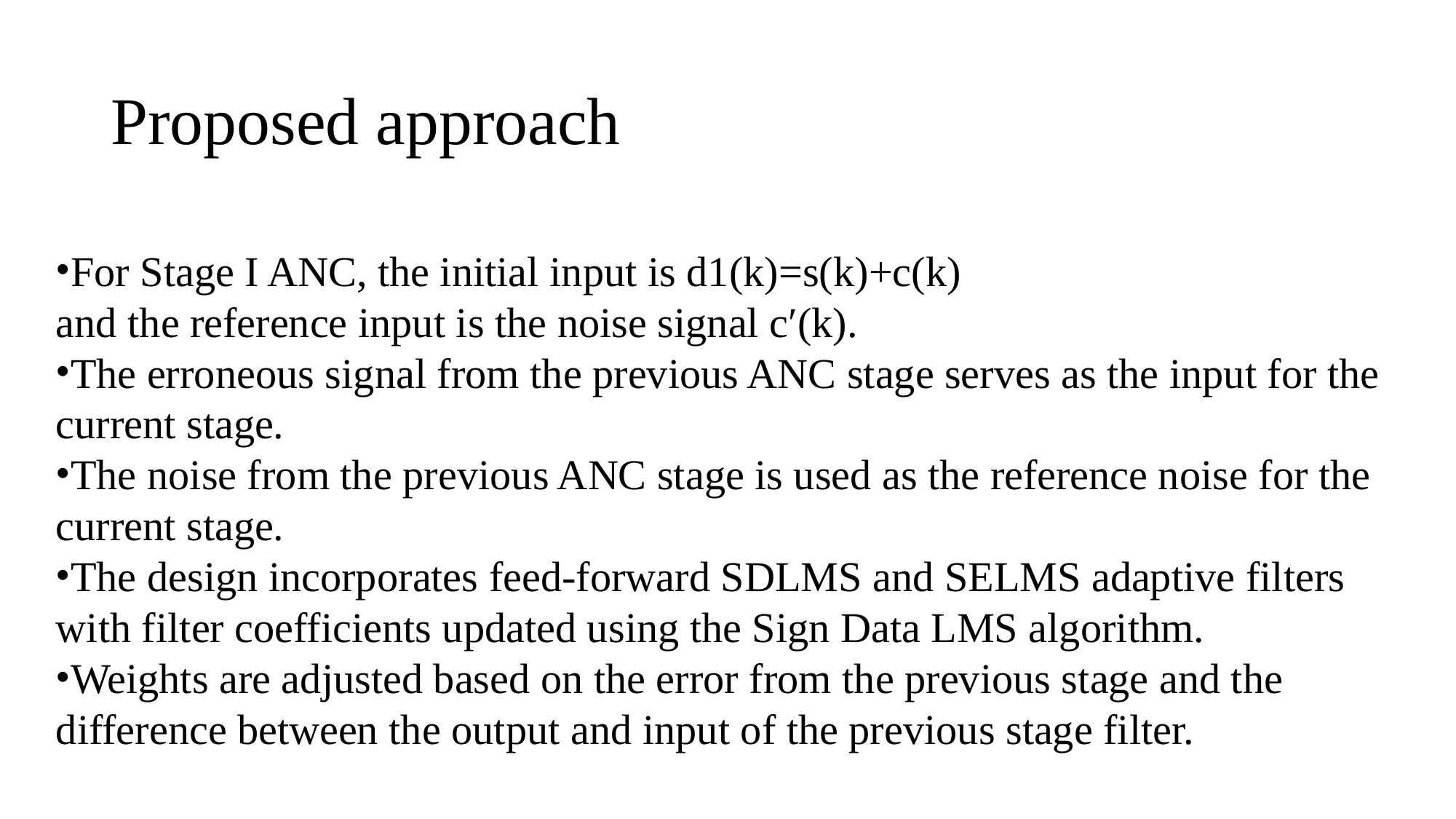

# Proposed approach

For Stage I ANC, the initial input is d1(k)=s(k)+c(k)
and the reference input is the noise signal c′(k).
The erroneous signal from the previous ANC stage serves as the input for the current stage.
The noise from the previous ANC stage is used as the reference noise for the current stage.
The design incorporates feed-forward SDLMS and SELMS adaptive filters with filter coefficients updated using the Sign Data LMS algorithm.
Weights are adjusted based on the error from the previous stage and the difference between the output and input of the previous stage filter.